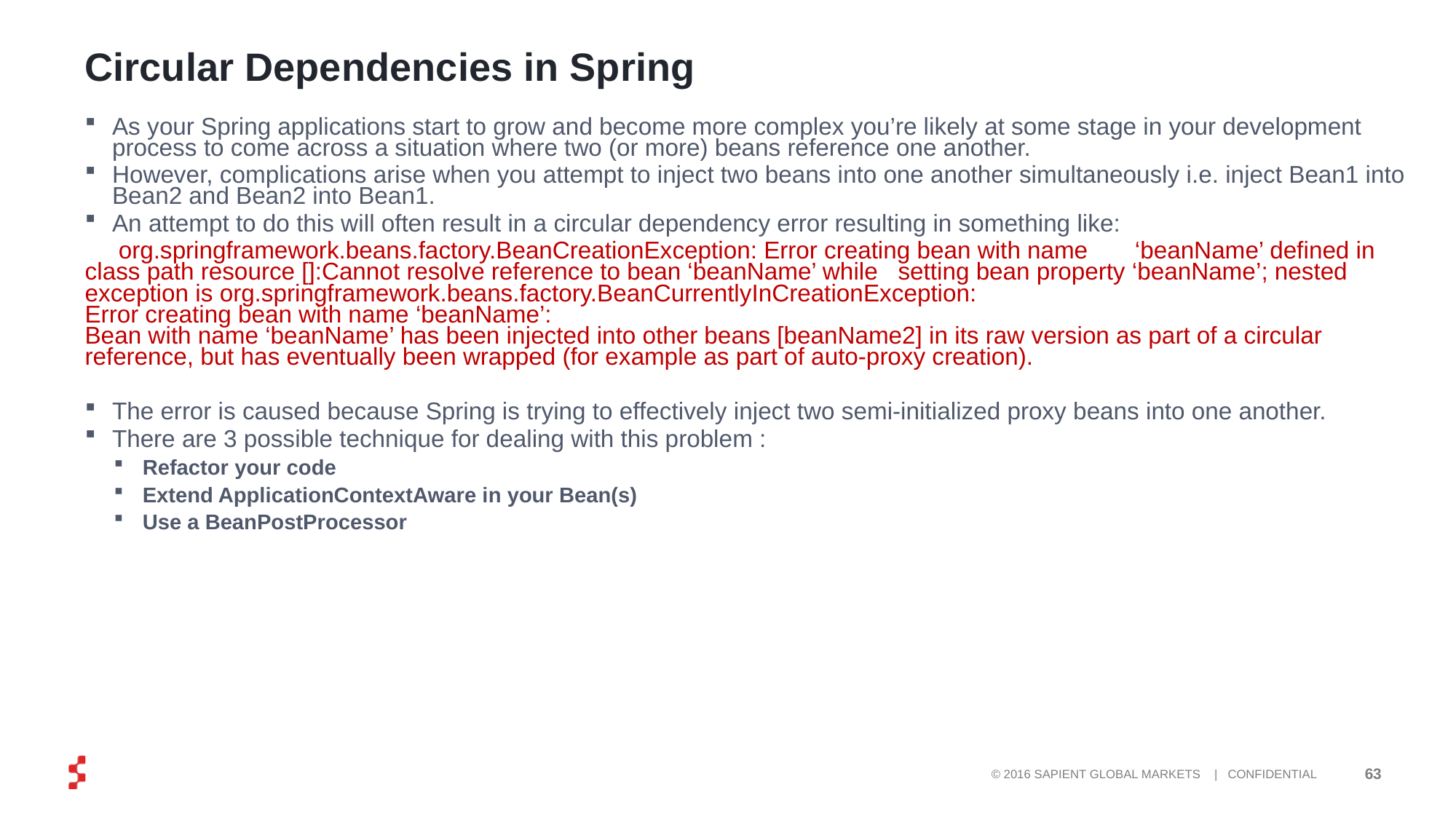

# Circular Dependencies in Spring
As your Spring applications start to grow and become more complex you’re likely at some stage in your development process to come across a situation where two (or more) beans reference one another.
However, complications arise when you attempt to inject two beans into one another simultaneously i.e. inject Bean1 into Bean2 and Bean2 into Bean1.
An attempt to do this will often result in a circular dependency error resulting in something like:
     org.springframework.beans.factory.BeanCreationException: Error creating bean with name       ‘beanName’ defined in class path resource []:Cannot resolve reference to bean ‘beanName’ while   setting bean property ‘beanName’; nested exception is org.springframework.beans.factory.BeanCurrentlyInCreationException:
Error creating bean with name ‘beanName’:
Bean with name ‘beanName’ has been injected into other beans [beanName2] in its raw version as part of a circular reference, but has eventually been wrapped (for example as part of auto-proxy creation).

The error is caused because Spring is trying to effectively inject two semi-initialized proxy beans into one another.
There are 3 possible technique for dealing with this problem :
Refactor your code
Extend ApplicationContextAware in your Bean(s)
Use a BeanPostProcessor